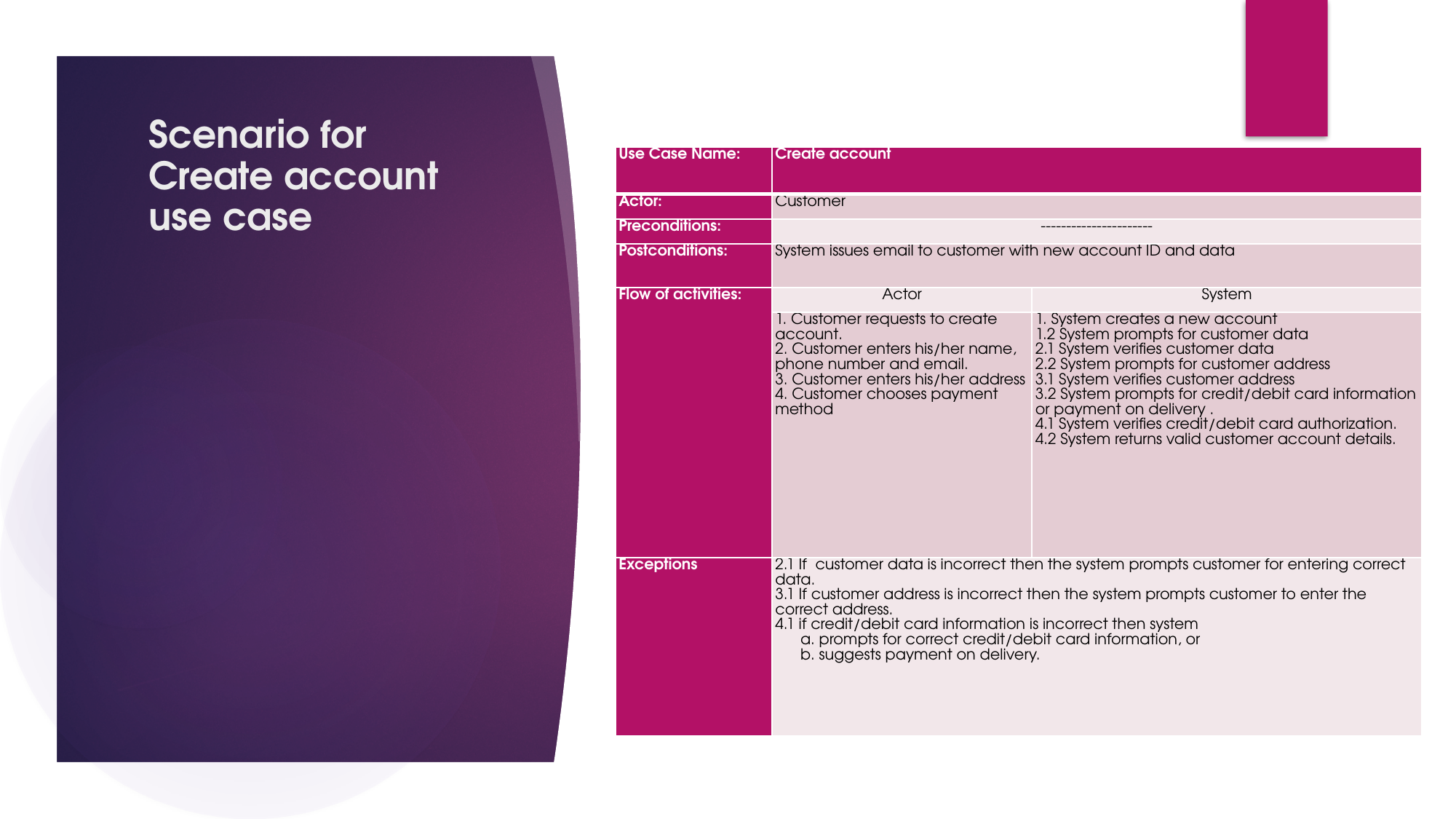

# Scenario for Create account use case
| Use Case Name: | Create account |  |
| --- | --- | --- |
| Actor: | Customer |  |
| Preconditions: | ---------------------- |  |
| Postconditions: | System issues email to customer with new account ID and data |  |
| Flow of activities: | Actor | System |
|  | 1. Customer requests to create account. 2. Customer enters his/her name, phone number and email. 3. Customer enters his/her address 4. Customer chooses payment method | 1. System creates a new account 1.2 System prompts for customer data 2.1 System verifies customer data 2.2 System prompts for customer address 3.1 System verifies customer address 3.2 System prompts for credit/debit card information or payment on delivery . 4.1 System verifies credit/debit card authorization. 4.2 System returns valid customer account details. |
| Exceptions | 2.1 If customer data is incorrect then the system prompts customer for entering correct data. 3.1 If customer address is incorrect then the system prompts customer to enter the correct address. 4.1 if credit/debit card information is incorrect then system a. prompts for correct credit/debit card information, or b. suggests payment on delivery. |  |